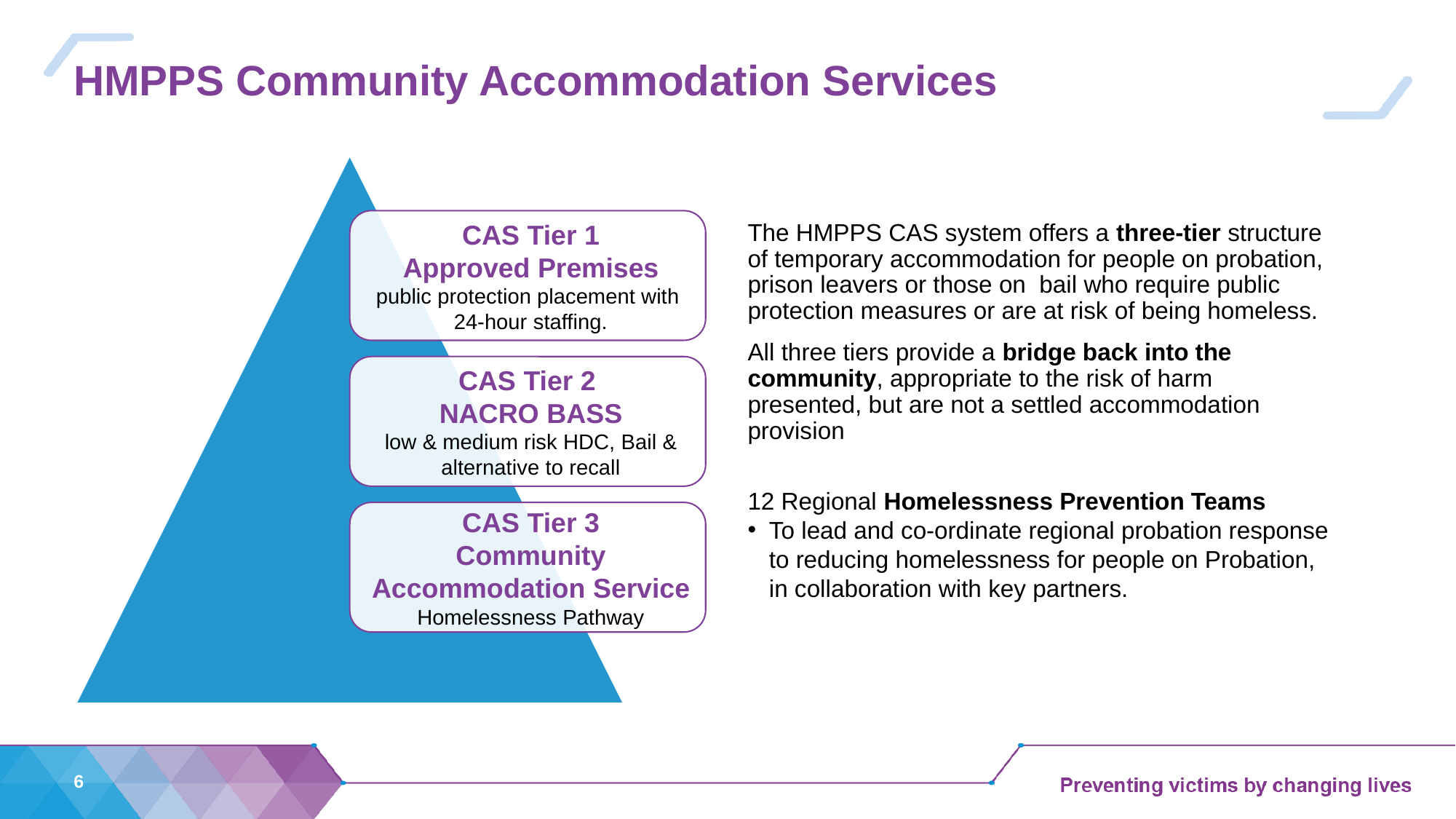

# HMPPS Community Accommodation Services

CAS Tier 1
Approved Premises
public protection placement with
24-hour staffing.

CAS Tier 2
NACRO BASS
low & medium risk HDC, Bail & alternative to recall
CAS Tier 3
Community Accommodation Service
Homelessness Pathway
The HMPPS CAS system offers a three-tier structure of temporary accommodation for people on probation, prison leavers or those on  bail who require public protection measures or are at risk of being homeless.
All three tiers provide a bridge back into the community, appropriate to the risk of harm presented, but are not a settled accommodation provision

12 Regional Homelessness Prevention Teams
To lead and co-ordinate regional probation response to reducing homelessness for people on Probation, in collaboration with key partners.

6